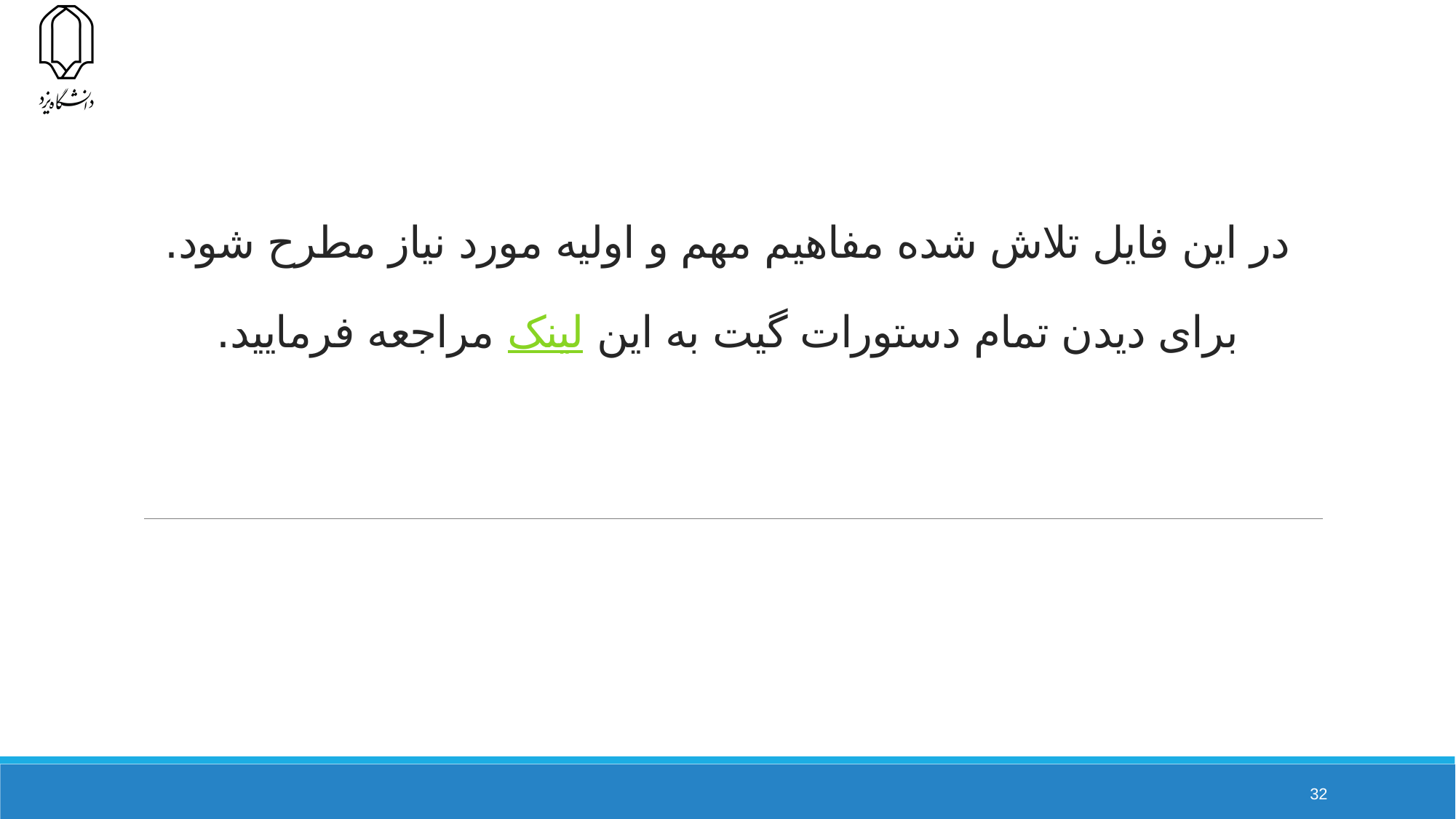

# در این فایل تلاش شده مفاهیم مهم و اولیه مورد نیاز مطرح شود. برای دیدن تمام دستورات گیت به این لینک مراجعه فرمایید.
32